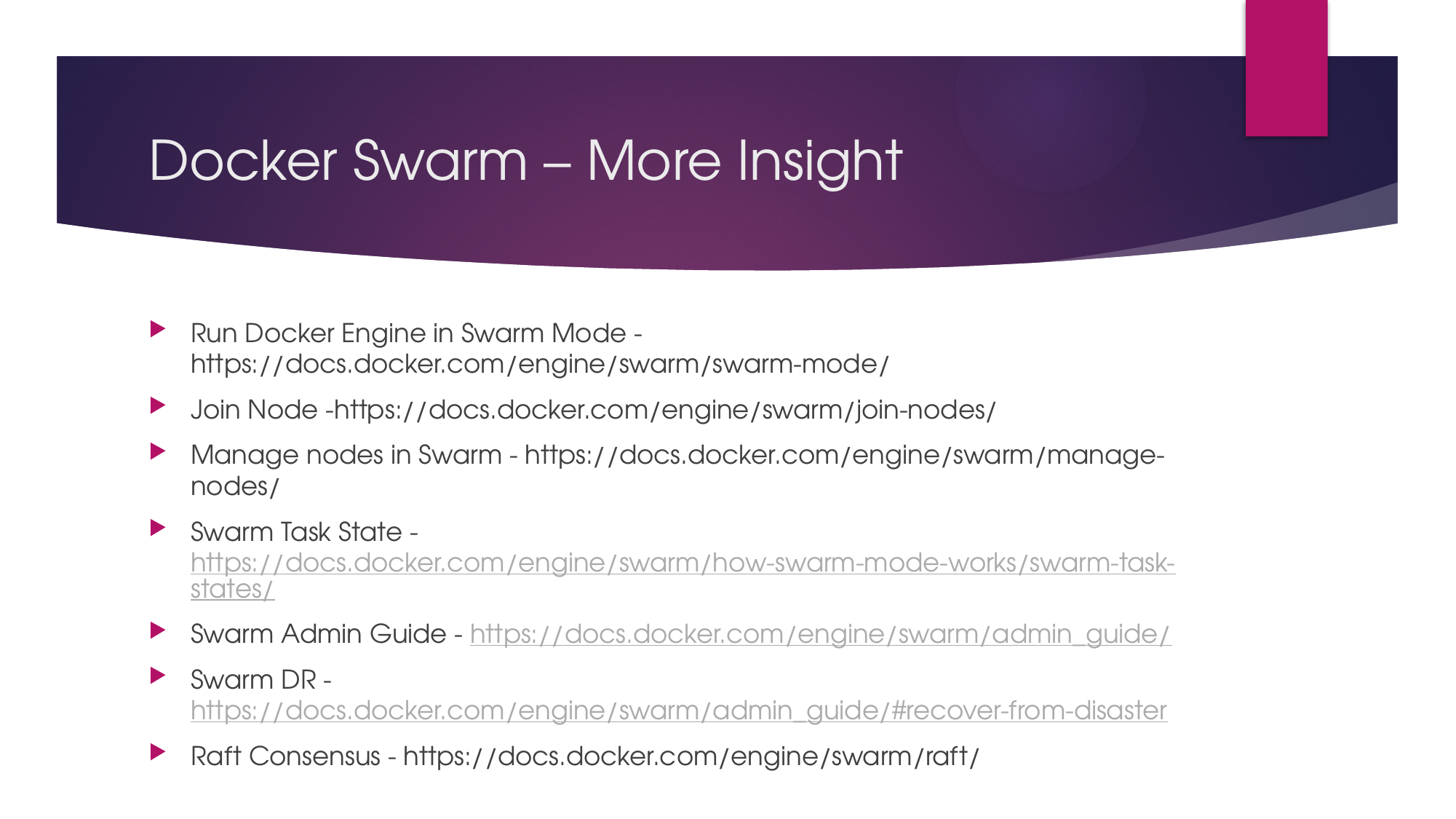

# Docker Swarm – More Insight
Run Docker Engine in Swarm Mode - https://docs.docker.com/engine/swarm/swarm-mode/
Join Node -https://docs.docker.com/engine/swarm/join-nodes/
Manage nodes in Swarm - https://docs.docker.com/engine/swarm/manage-nodes/
Swarm Task State - https://docs.docker.com/engine/swarm/how-swarm-mode-works/swarm-task-states/
Swarm Admin Guide - https://docs.docker.com/engine/swarm/admin_guide/
Swarm DR - https://docs.docker.com/engine/swarm/admin_guide/#recover-from-disaster
Raft Consensus - https://docs.docker.com/engine/swarm/raft/